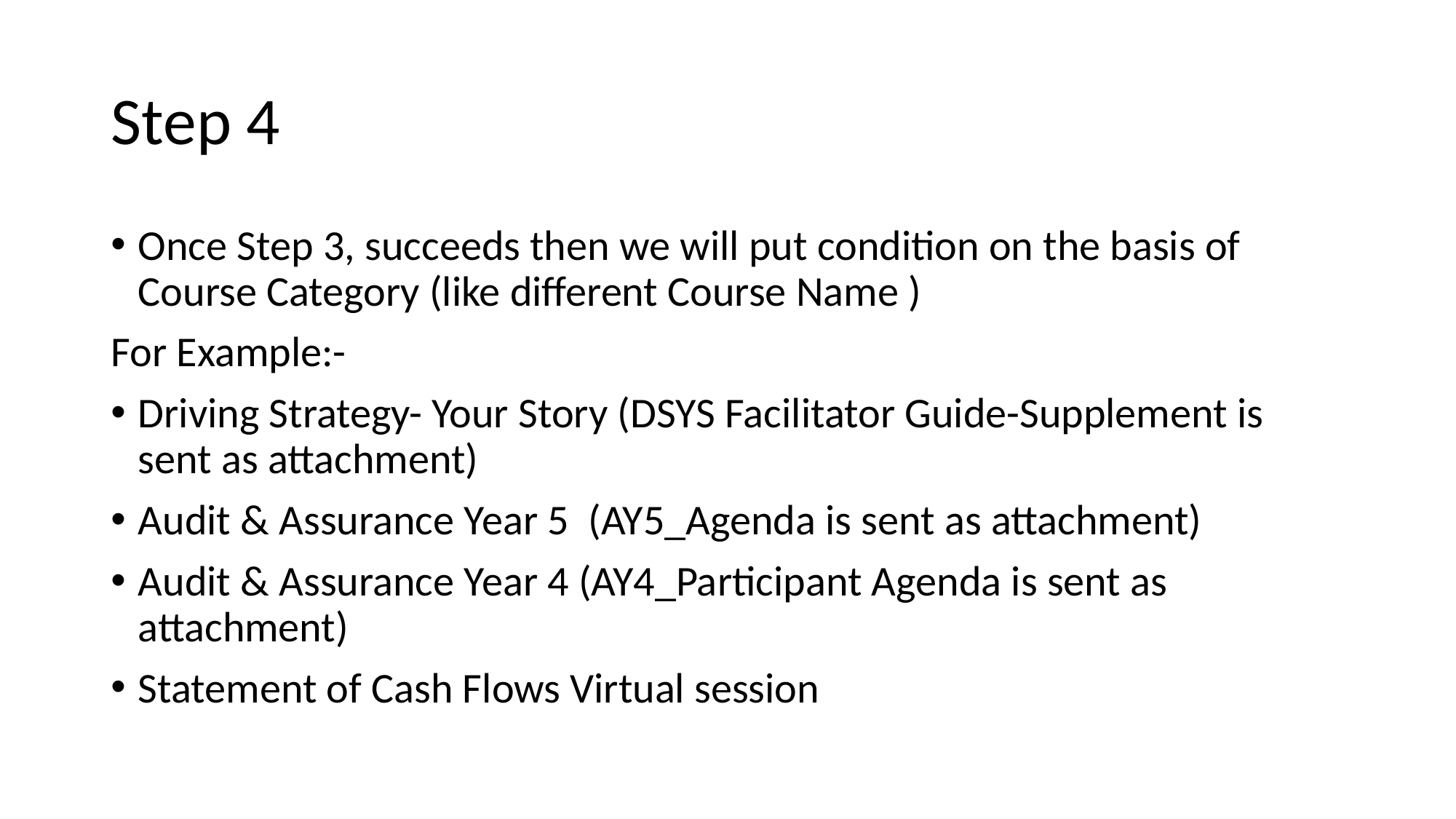

# Step 4
Once Step 3, succeeds then we will put condition on the basis of Course Category (like different Course Name )
For Example:-
Driving Strategy- Your Story (DSYS Facilitator Guide-Supplement is sent as attachment)
Audit & Assurance Year 5  (AY5_Agenda is sent as attachment)
Audit & Assurance Year 4 (AY4_Participant Agenda is sent as attachment)
Statement of Cash Flows Virtual session